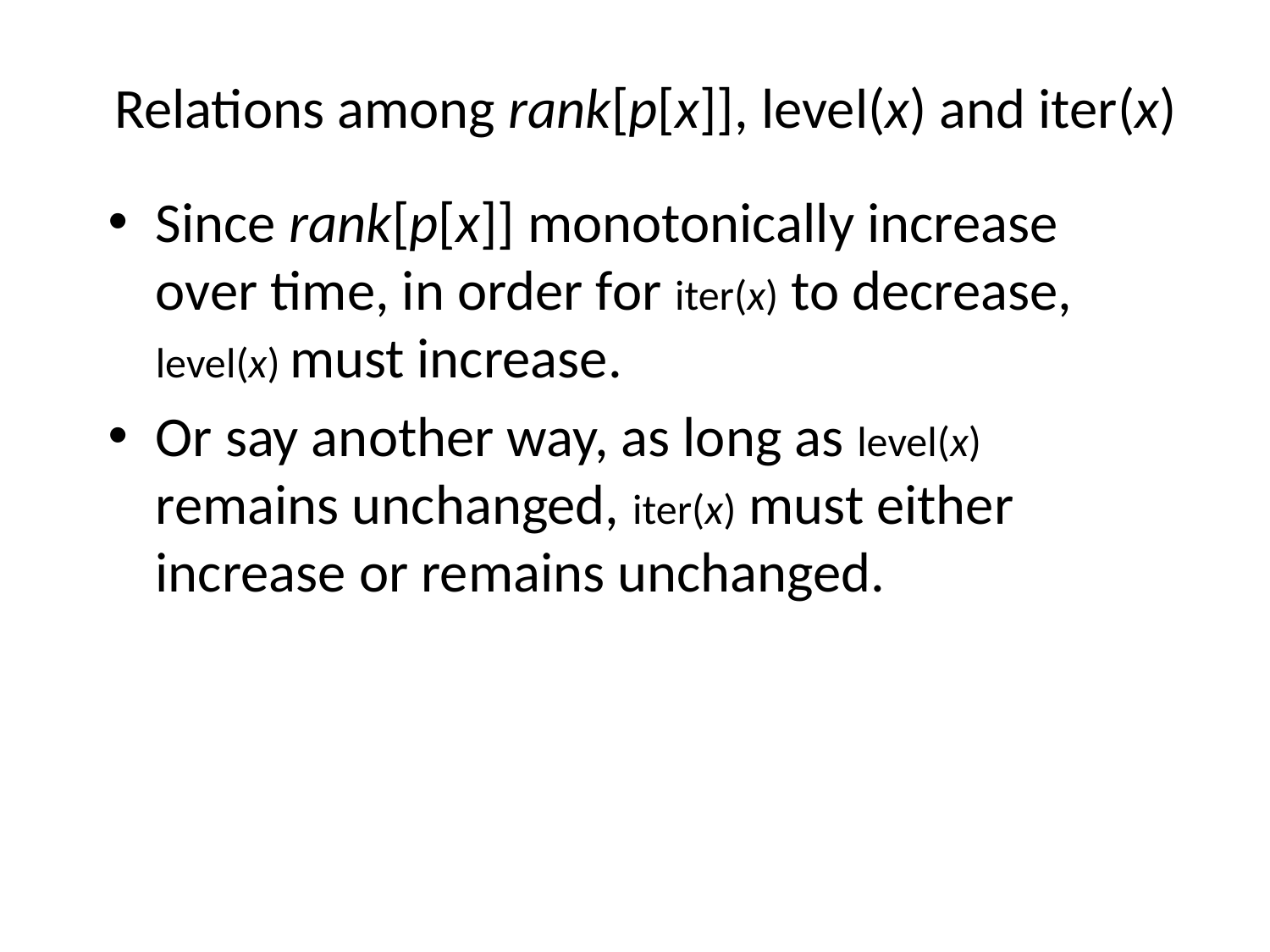

# Relations among rank[p[x]], level(x) and iter(x)
Since rank[p[x]] monotonically increase over time, in order for iter(x) to decrease, level(x) must increase.
Or say another way, as long as level(x) remains unchanged, iter(x) must either increase or remains unchanged.